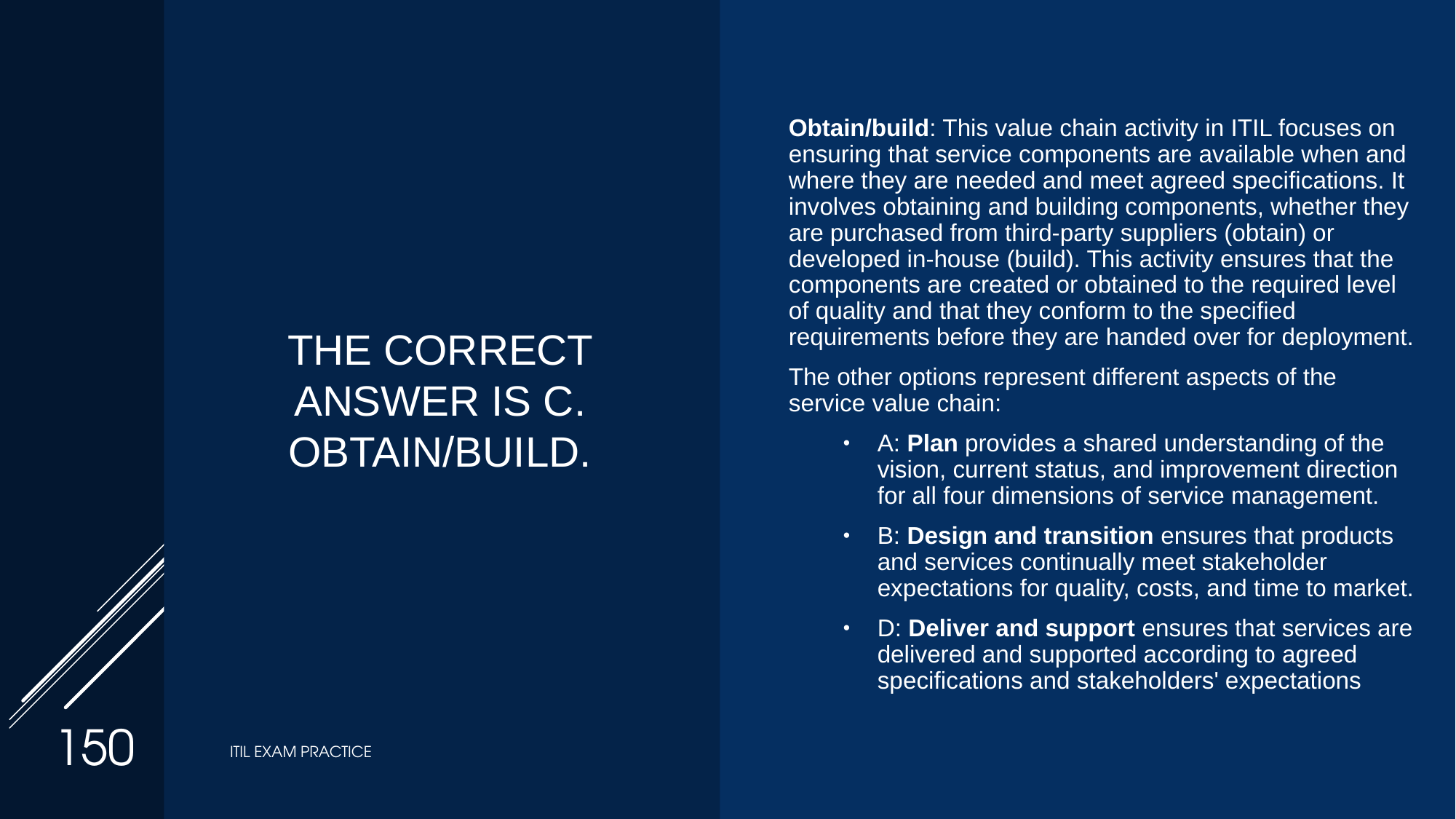

# The correct Answer is C. Obtain/build.
Obtain/build: This value chain activity in ITIL focuses on ensuring that service components are available when and where they are needed and meet agreed specifications. It involves obtaining and building components, whether they are purchased from third-party suppliers (obtain) or developed in-house (build). This activity ensures that the components are created or obtained to the required level of quality and that they conform to the specified requirements before they are handed over for deployment.
The other options represent different aspects of the service value chain:
A: Plan provides a shared understanding of the vision, current status, and improvement direction for all four dimensions of service management.
B: Design and transition ensures that products and services continually meet stakeholder expectations for quality, costs, and time to market.
D: Deliver and support ensures that services are delivered and supported according to agreed specifications and stakeholders' expectations
150
ITIL EXAM PRACTICE